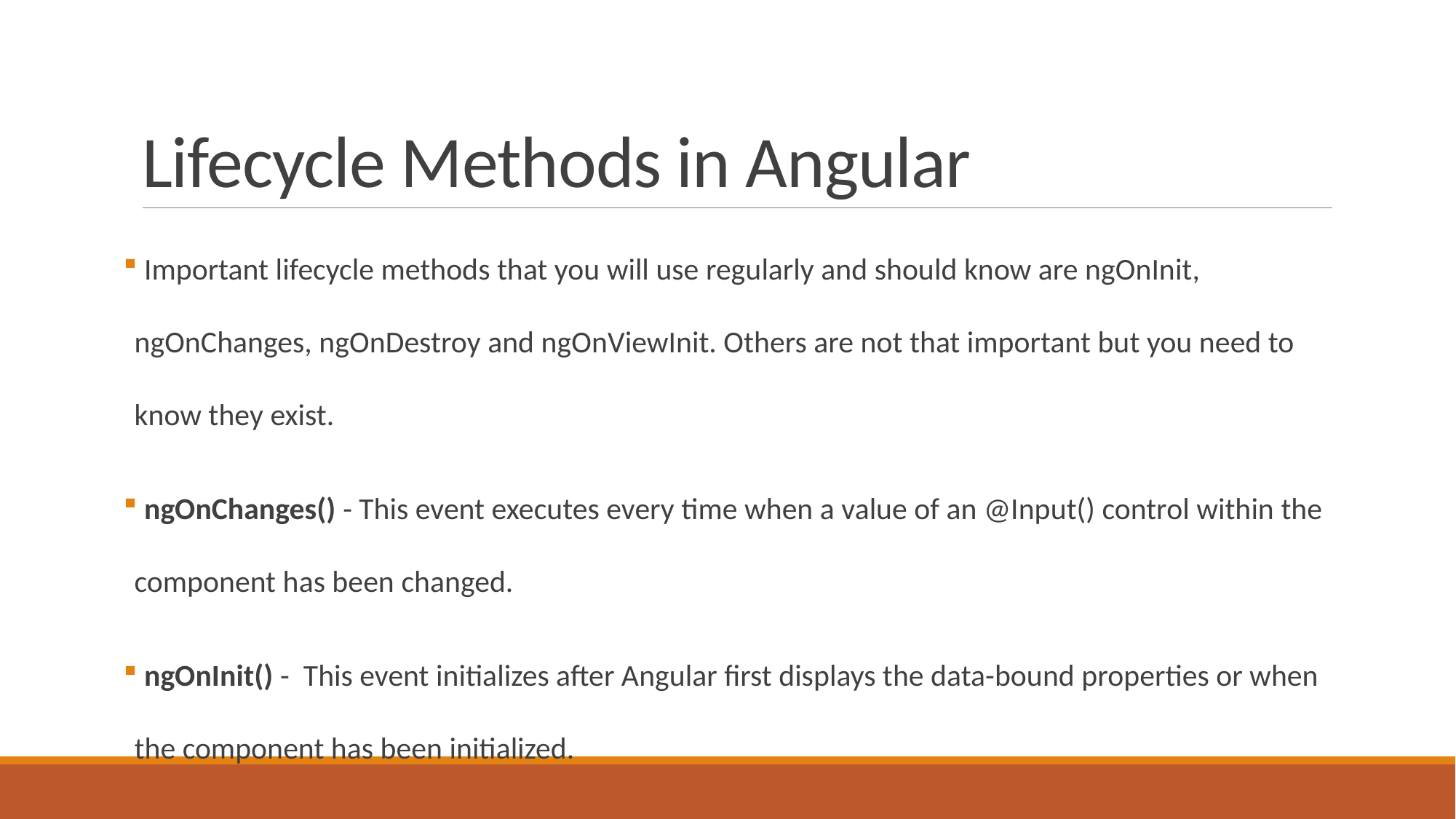

# Lifecycle Methods in Angular
 Important lifecycle methods that you will use regularly and should know are ngOnInit, ngOnChanges, ngOnDestroy and ngOnViewInit. Others are not that important but you need to know they exist.
 ngOnChanges() - This event executes every time when a value of an @Input() control within the component has been changed.
 ngOnInit() -  This event initializes after Angular first displays the data-bound properties or when the component has been initialized.